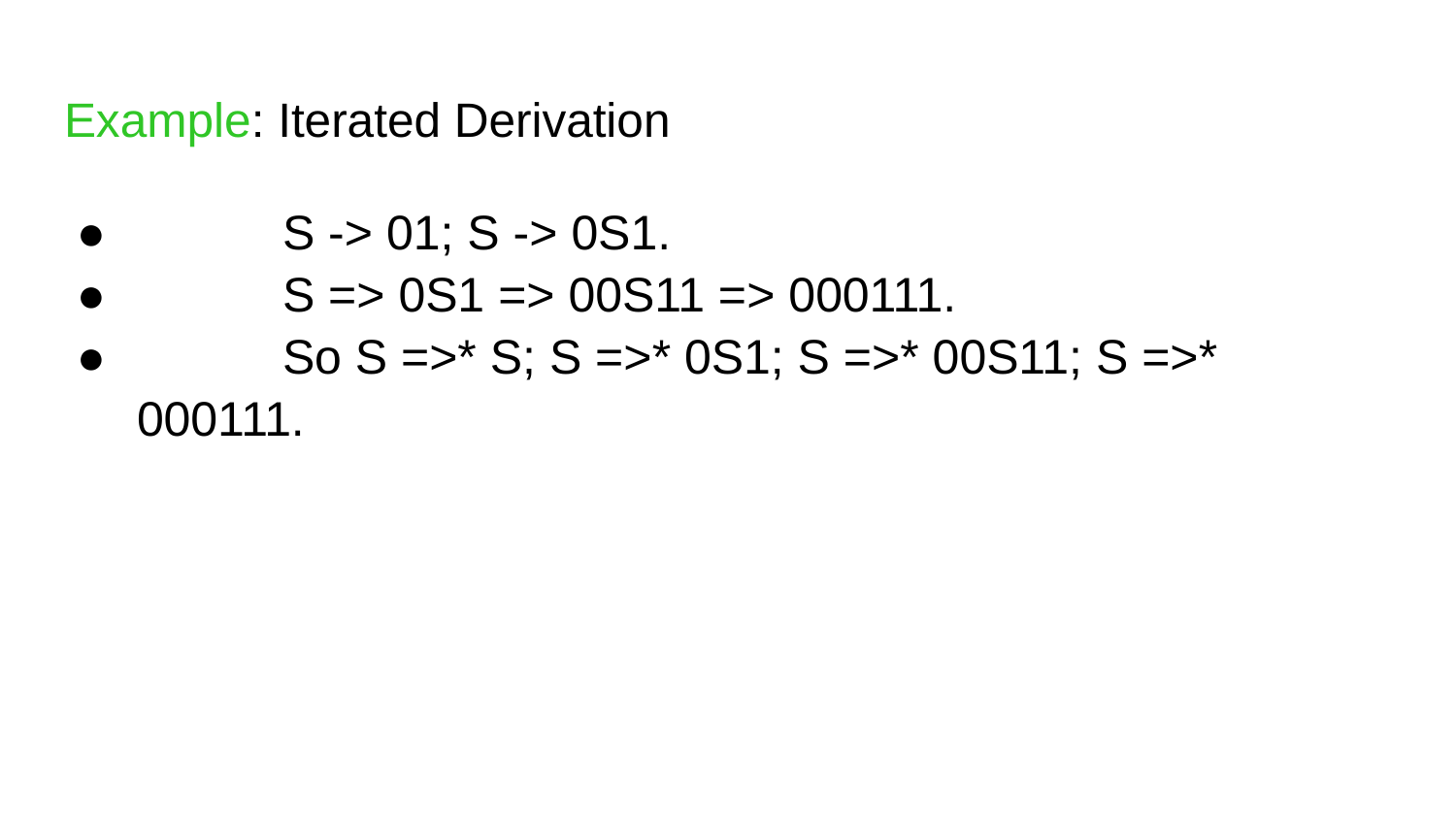

# Example: Iterated Derivation

	S -> 01; S -> 0S1.
	S => 0S1 => 00S11 => 000111.
	So S =>* S; S =>* 0S1; S =>* 00S11; S =>* 000111.